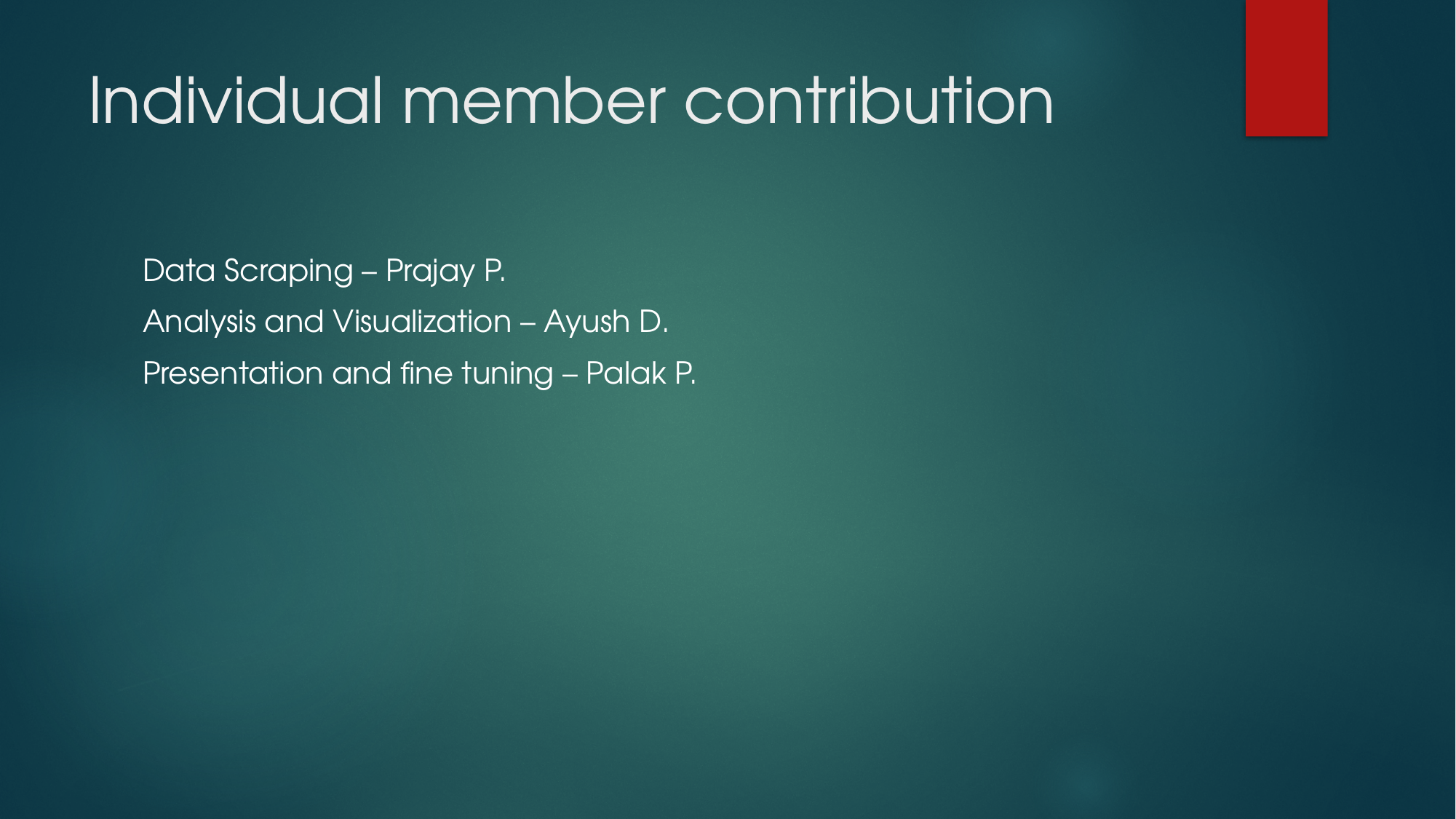

# Individual member contribution
Data Scraping – Prajay P.
Analysis and Visualization – Ayush D.
Presentation and fine tuning – Palak P.